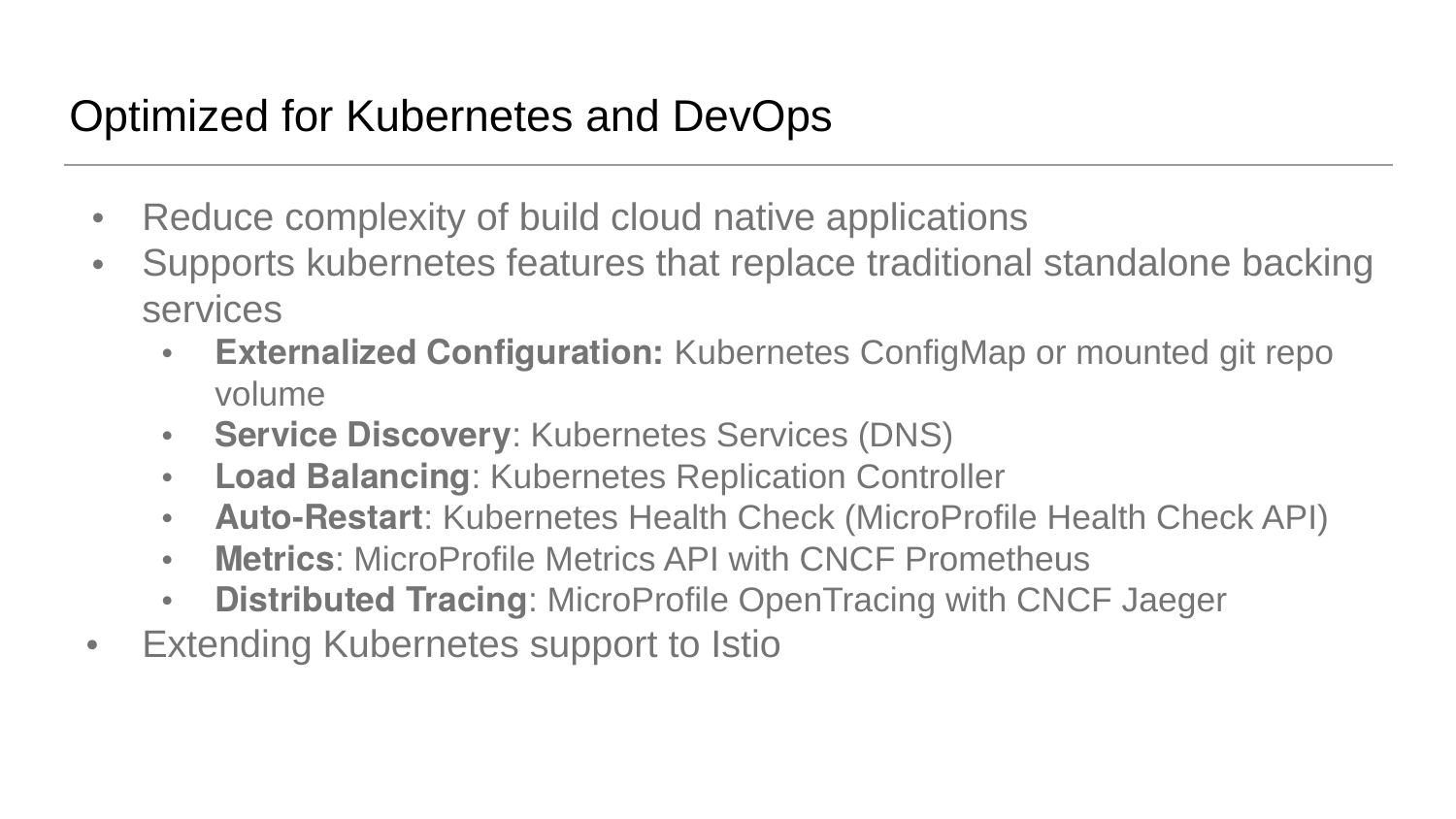

# Optimized for Kubernetes and DevOps
Reduce complexity of build cloud native applications
Supports kubernetes features that replace traditional standalone backing services
Externalized Configuration: Kubernetes ConfigMap or mounted git repo volume
Service Discovery: Kubernetes Services (DNS)
Load Balancing: Kubernetes Replication Controller
Auto-Restart: Kubernetes Health Check (MicroProfile Health Check API)
Metrics: MicroProfile Metrics API with CNCF Prometheus
Distributed Tracing: MicroProfile OpenTracing with CNCF Jaeger
Extending Kubernetes support to Istio